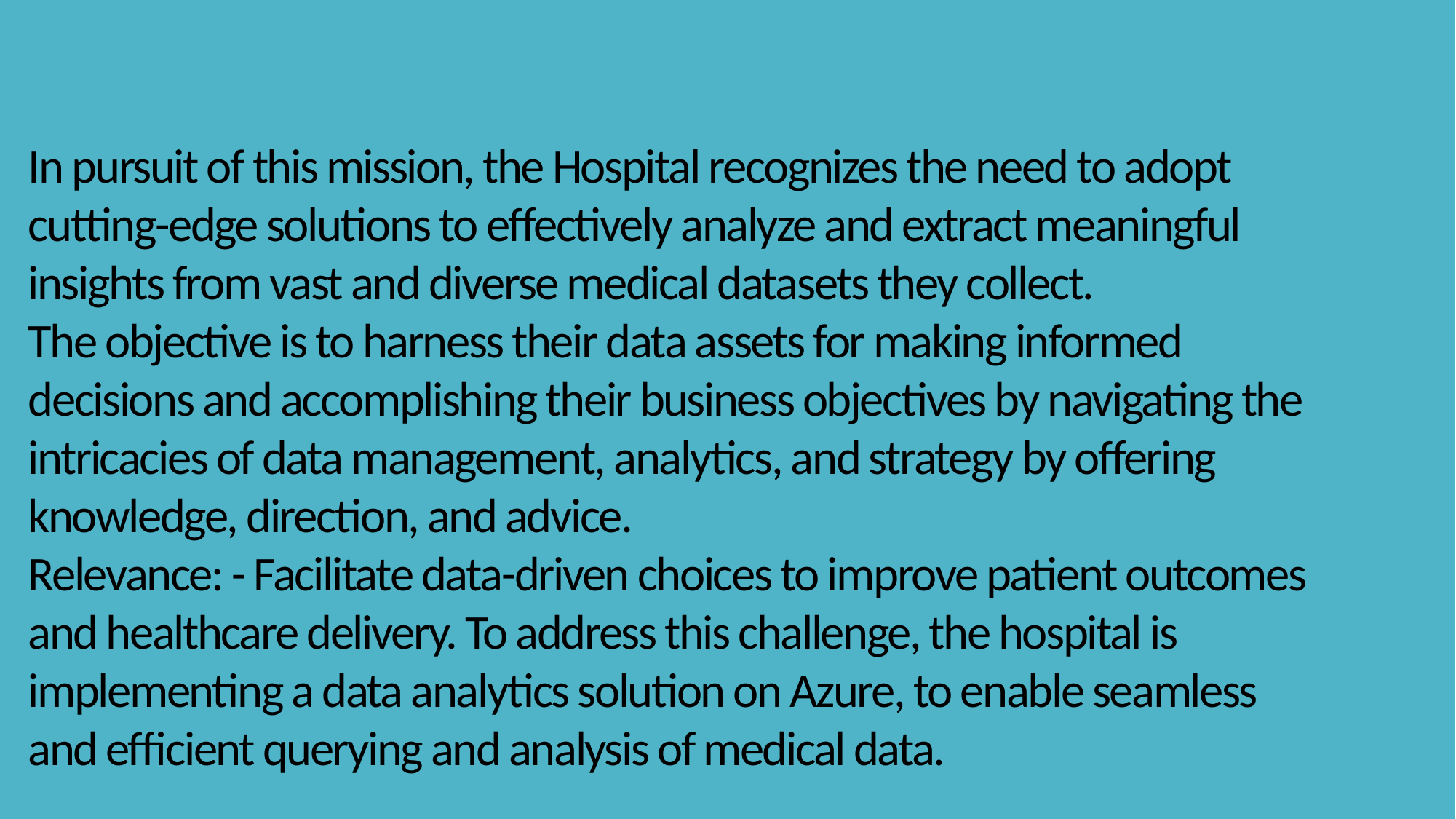

# In pursuit of this mission, the Hospital recognizes the need to adopt cutting-edge solutions to effectively analyze and extract meaningful insights from vast and diverse medical datasets they collect. The objective is to harness their data assets for making informed decisions and accomplishing their business objectives by navigating the intricacies of data management, analytics, and strategy by offering knowledge, direction, and advice. Relevance: - Facilitate data-driven choices to improve patient outcomes and healthcare delivery. To address this challenge, the hospital is implementing a data analytics solution on Azure, to enable seamless and efficient querying and analysis of medical data.